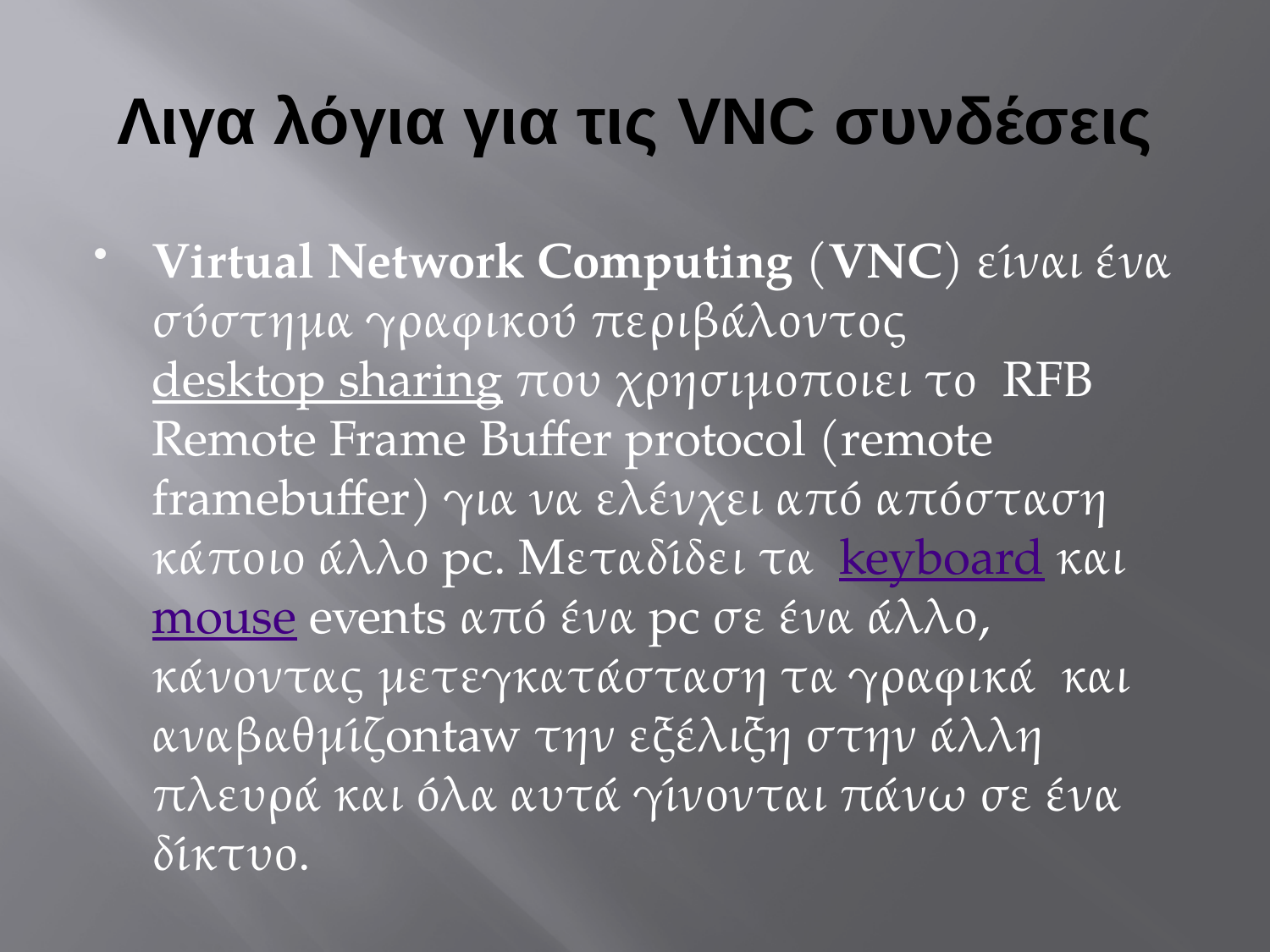

# Λιγα λόγια για τις VNC συνδέσεις
Virtual Network Computing (VNC) είναι ένα σύστημα γραφικού περιβάλοντος desktop sharing που χρησιμοποιει το  RFB Remote Frame Buffer protocol (remote framebuffer) για να ελένχει από απόσταση κάποιο άλλο pc. Μεταδίδει τα  keyboard και  mouse events από ένα pc σε ένα άλλο, κάνοντας μετεγκατάσταση τα γραφικά  και αναβαθμίζontaw την εξέλιξη στην άλλη πλευρά και όλα αυτά γίνονται πάνω σε ένα δίκτυο.